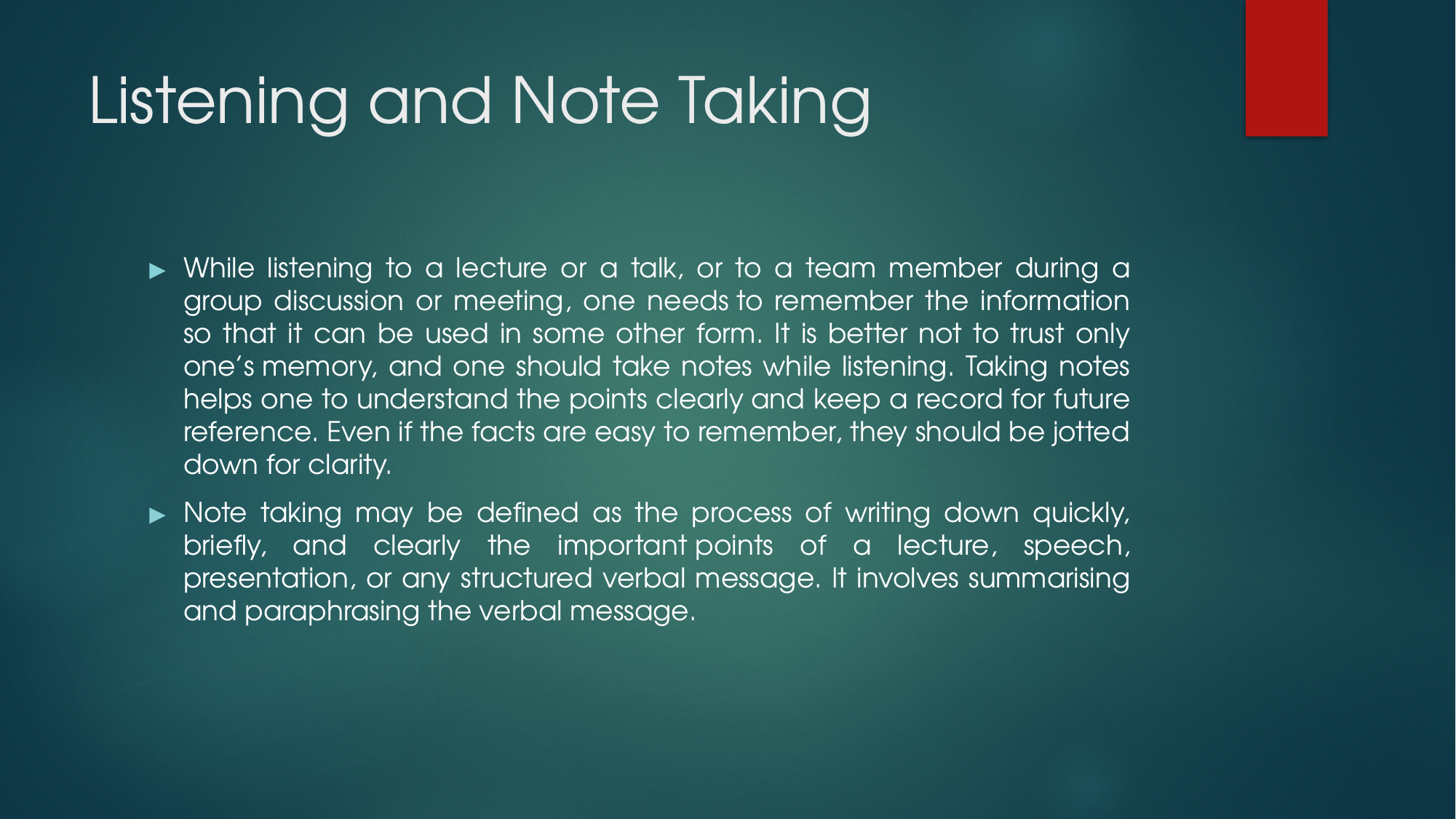

# Listening and Note Taking
While listening to a lecture or a talk, or to a team member during a group discussion or meeting, one needs to remember the information so that it can be used in some other form. It is better not to trust only one’s memory, and one should take notes while listening. Taking notes helps one to understand the points clearly and keep a record for future reference. Even if the facts are easy to remember, they should be jotted down for clarity.
Note taking may be defined as the process of writing down quickly, briefly, and clearly the important points of a lecture, speech, presentation, or any structured verbal message. It involves summarising and paraphrasing the verbal message.